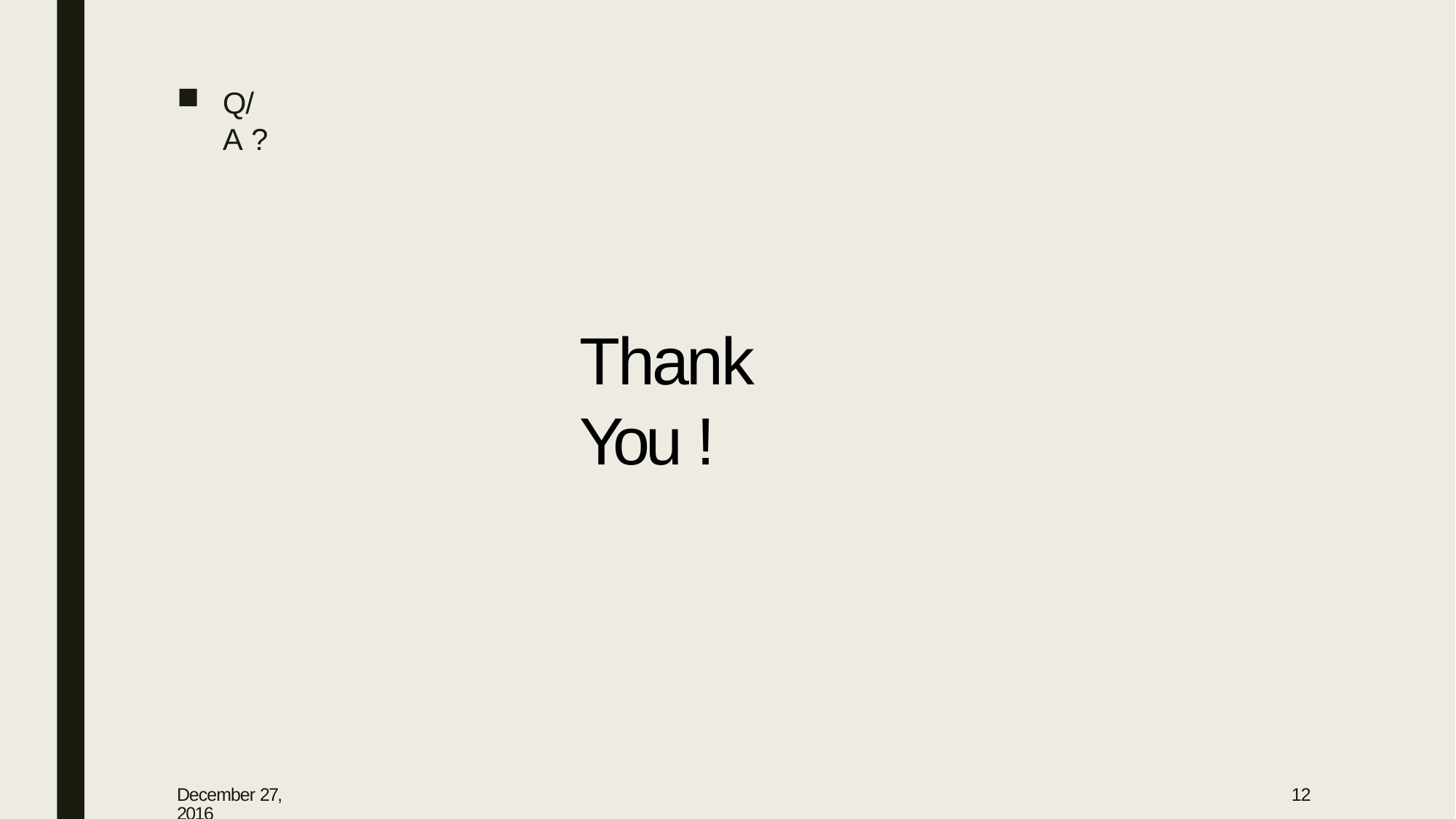

Q/A ?
Thank You !
December 27, 2016
12